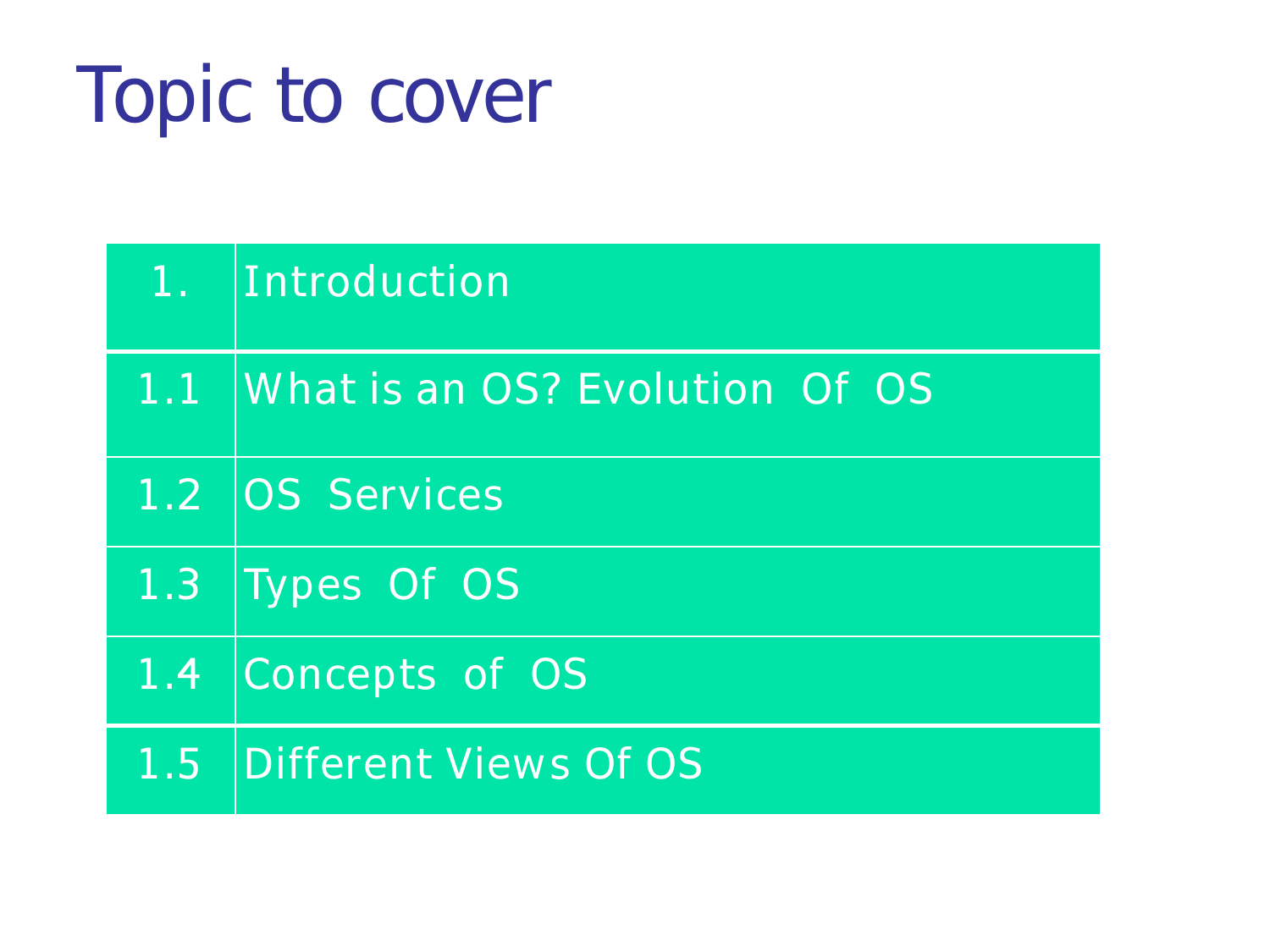

# Topic to cover
| 1. | Introduction |
| --- | --- |
| 1.1 | What is an OS? Evolution Of OS |
| 1.2 | OS Services |
| 1.3 | Types Of OS |
| 1.4 | Concepts of OS |
| 1.5 | Different Views Of OS |